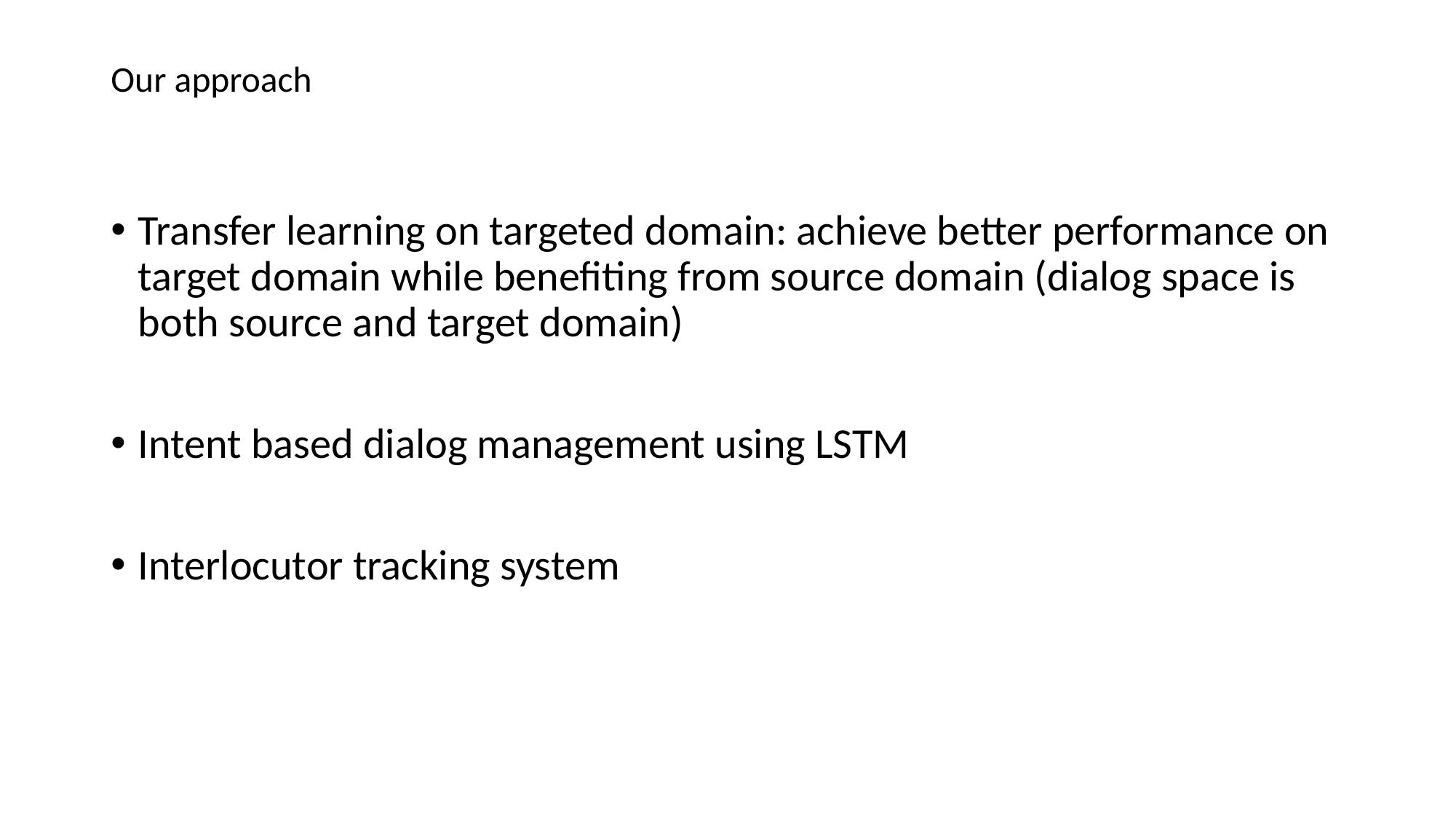

# Our approach
Transfer learning on targeted domain: achieve better performance on target domain while benefiting from source domain (dialog space is both source and target domain)

Intent based dialog management using LSTM

Interlocutor tracking system